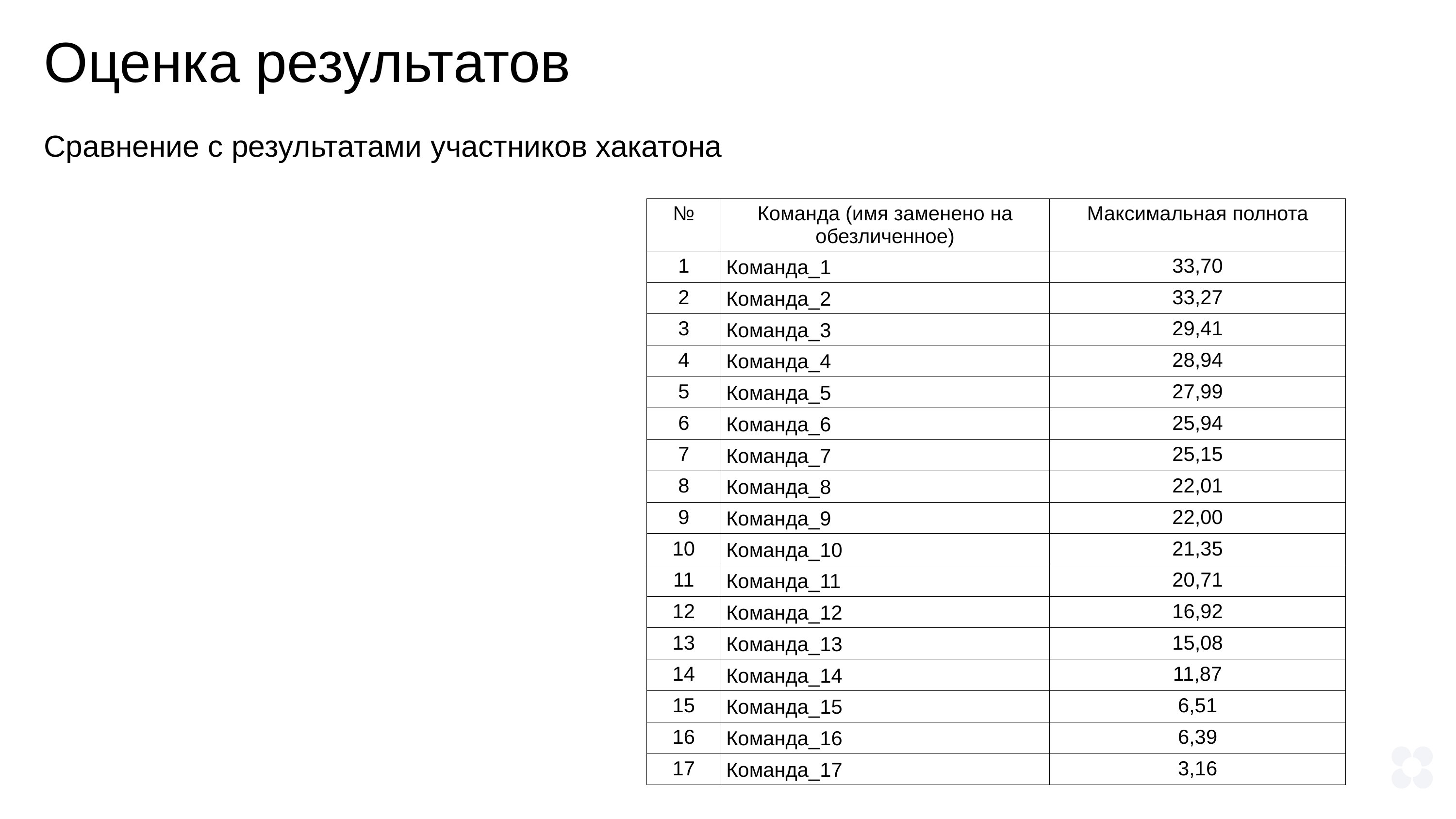

Оценка результатов
Сравнение с результатами участников хакатона
| № | Команда (имя заменено на обезличенное) | Максимальная полнота |
| --- | --- | --- |
| 1 | Команда\_1 | 33,70 |
| 2 | Команда\_2 | 33,27 |
| 3 | Команда\_3 | 29,41 |
| 4 | Команда\_4 | 28,94 |
| 5 | Команда\_5 | 27,99 |
| 6 | Команда\_6 | 25,94 |
| 7 | Команда\_7 | 25,15 |
| 8 | Команда\_8 | 22,01 |
| 9 | Команда\_9 | 22,00 |
| 10 | Команда\_10 | 21,35 |
| 11 | Команда\_11 | 20,71 |
| 12 | Команда\_12 | 16,92 |
| 13 | Команда\_13 | 15,08 |
| 14 | Команда\_14 | 11,87 |
| 15 | Команда\_15 | 6,51 |
| 16 | Команда\_16 | 6,39 |
| 17 | Команда\_17 | 3,16 |